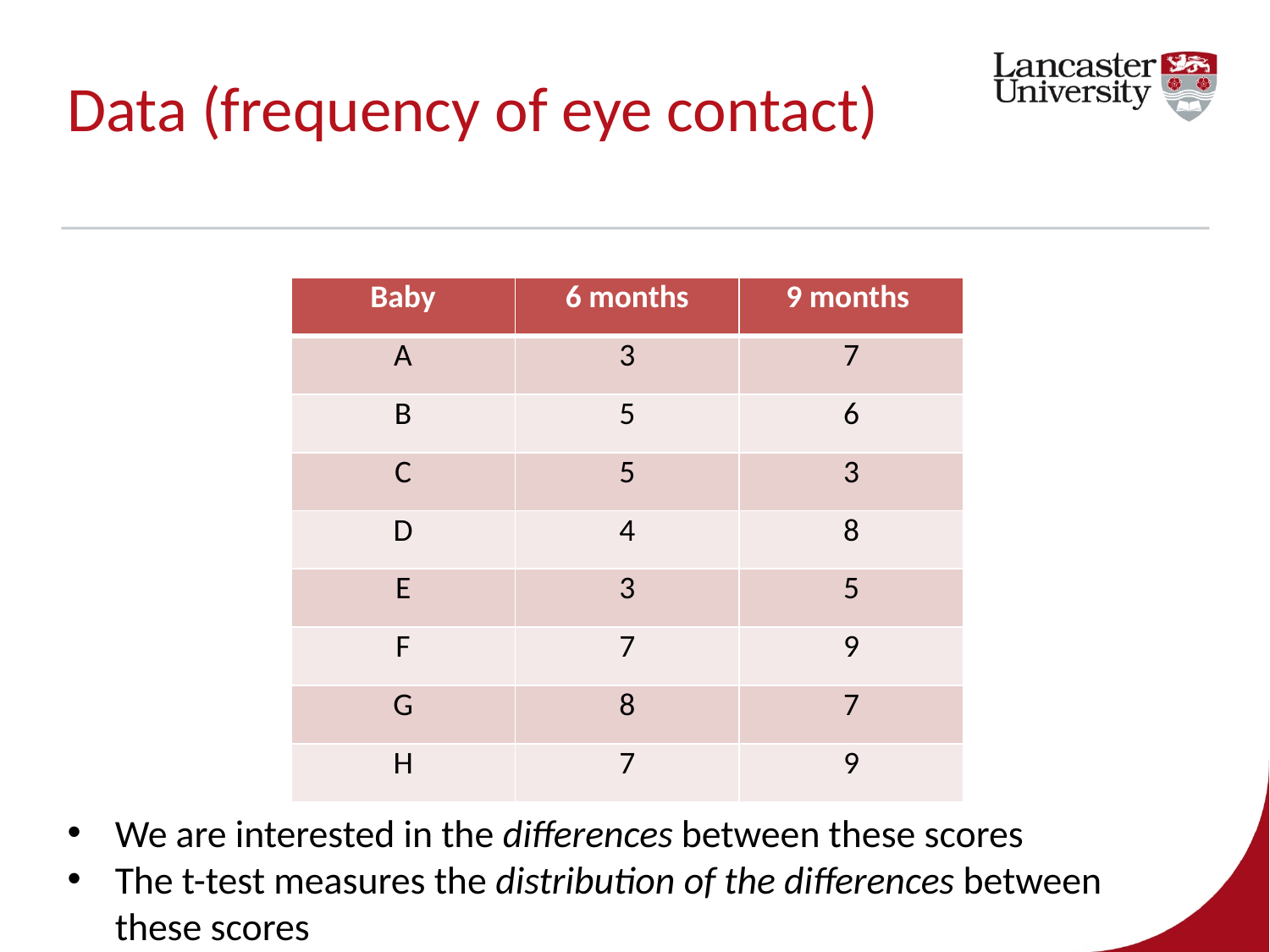

# Data (frequency of eye contact)
| Baby | 6 months | 9 months |
| --- | --- | --- |
| A | 3 | 7 |
| B | 5 | 6 |
| C | 5 | 3 |
| D | 4 | 8 |
| E | 3 | 5 |
| F | 7 | 9 |
| G | 8 | 7 |
| H | 7 | 9 |
We are interested in the differences between these scores
The t-test measures the distribution of the differences between these scores